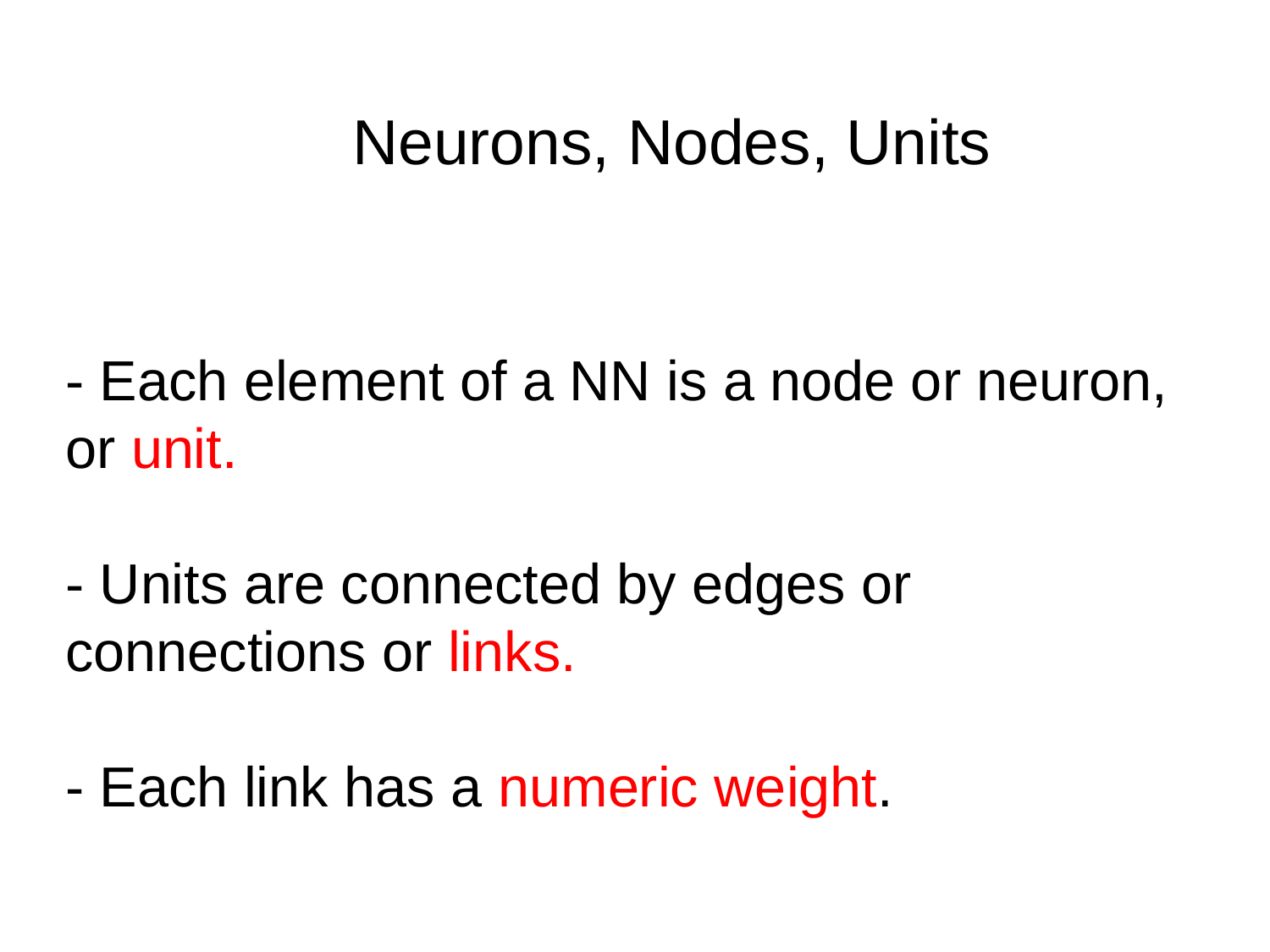

Neurons, Nodes, Units
- Each element of a NN is a node or neuron, or unit.

- Units are connected by edges or connections or links.

- Each link has a numeric weight.